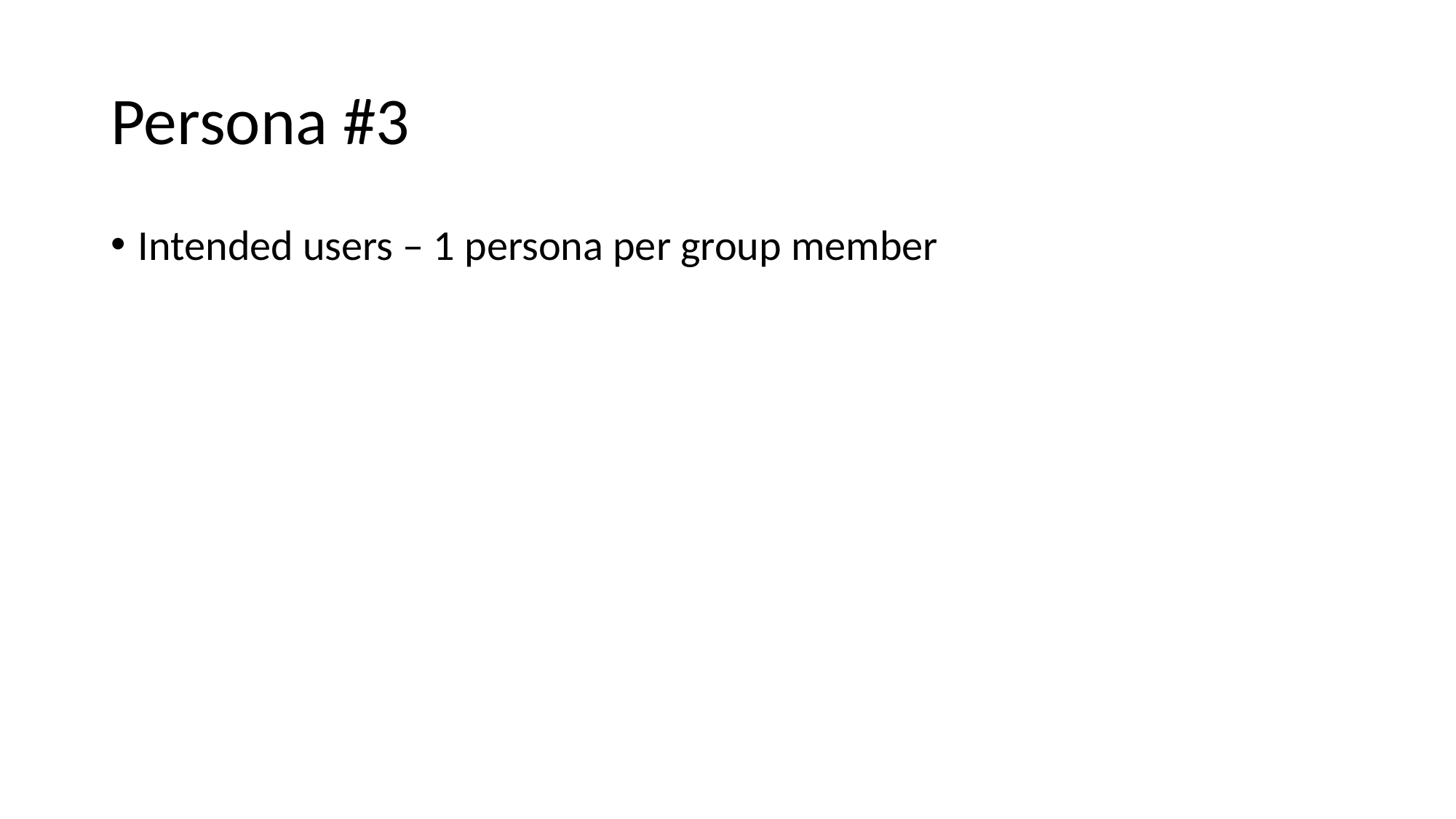

# Persona #3
Intended users – 1 persona per group member